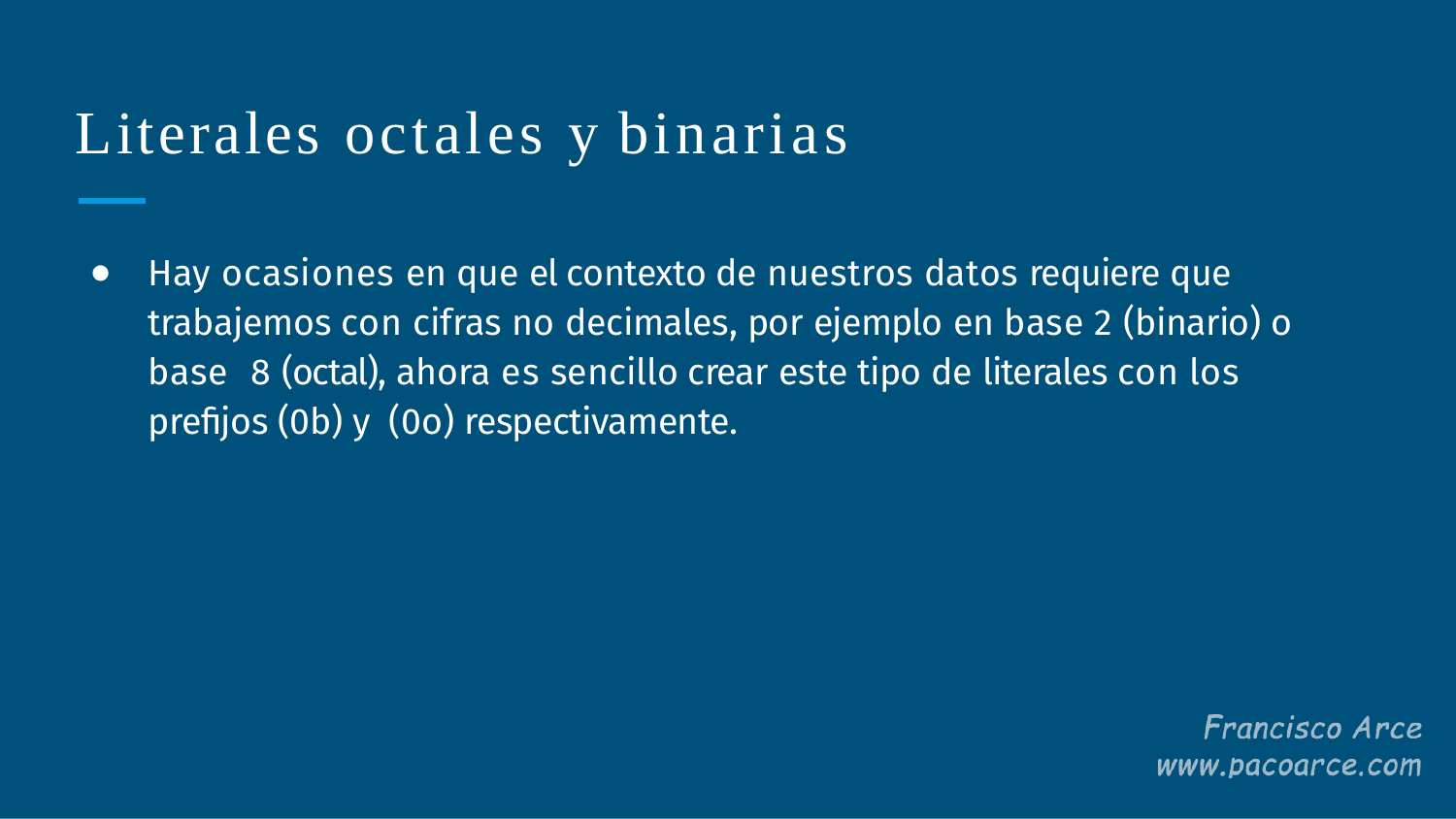

# Literales octales y binarias

Hay ocasiones en que el contexto de nuestros datos requiere que  trabajemos con cifras no decimales, por ejemplo en base 2 (binario) o base  8 (octal), ahora es sencillo crear este tipo de literales con los preﬁjos (0b) y  (0o) respectivamente.